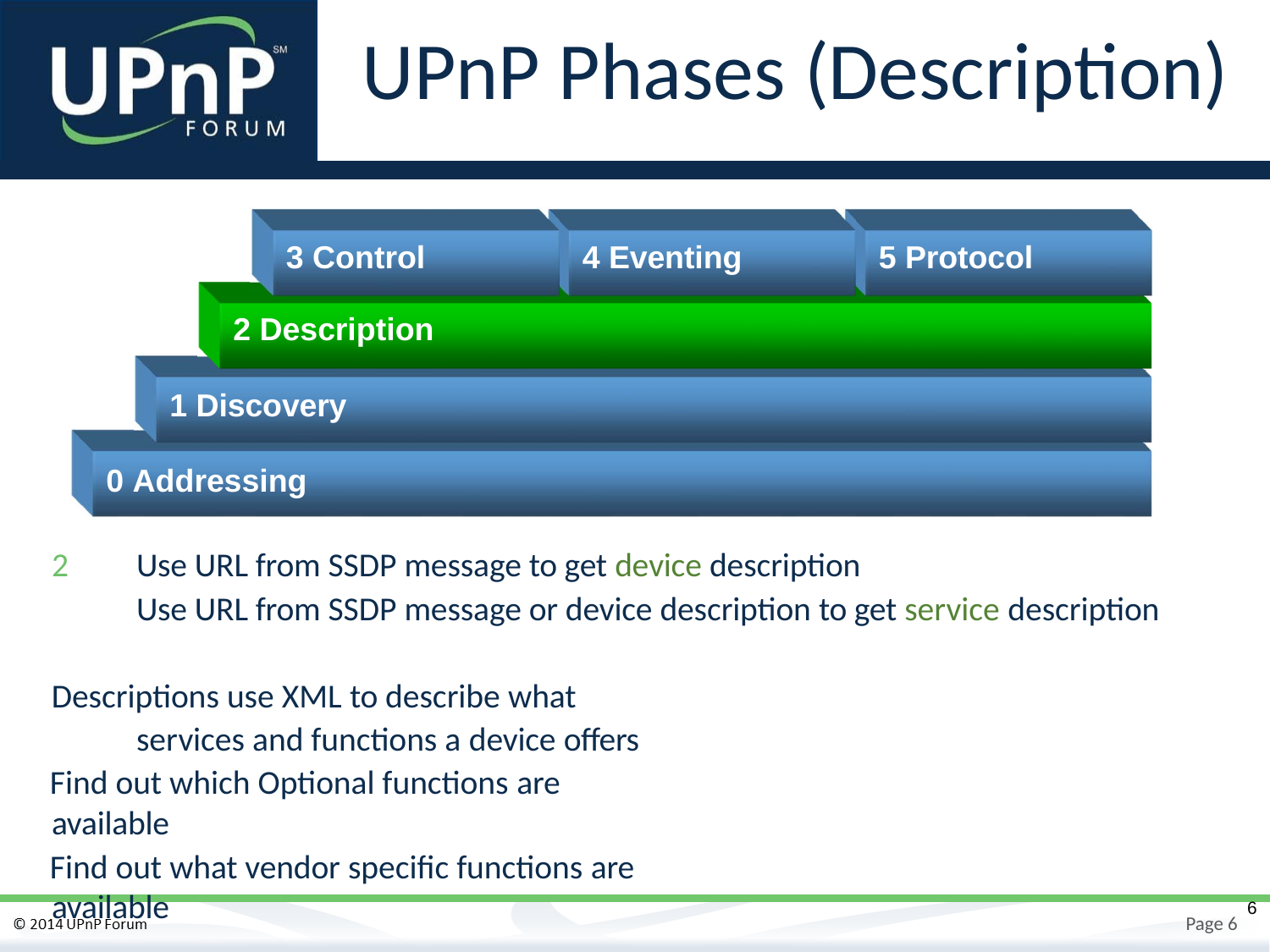

# UPnP Phases (Description)

3 Control
4 Eventing
5 Protocol

2 Description

1 Discovery

0 Addressing
Use URL from SSDP message to get device description
Use URL from SSDP message or device description to get service description
2
Descriptions use XML to describe what  services and functions a device offers
Find out which Optional functions are available
Find out what vendor specific functions are available
6
Page 6